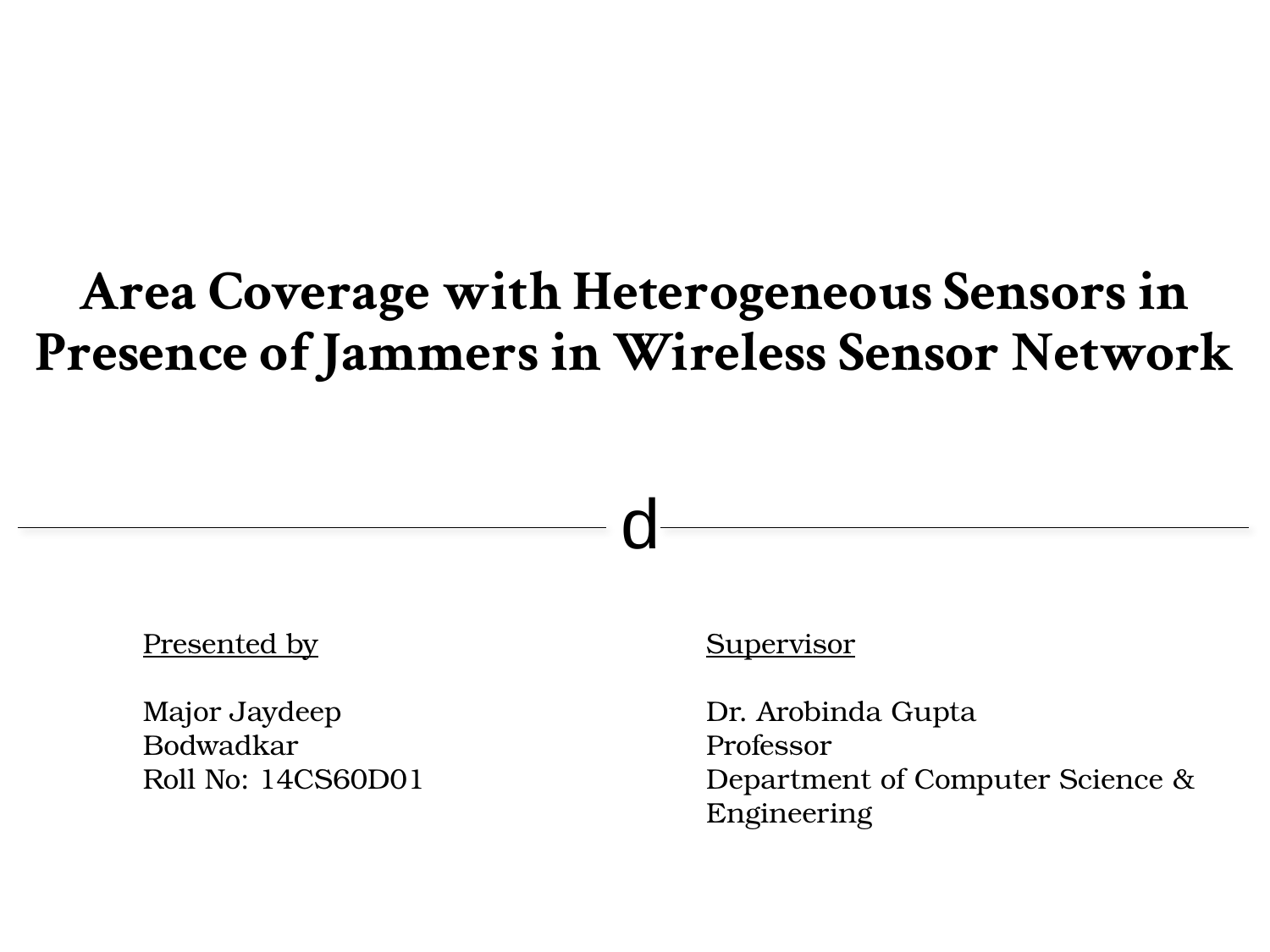

# Area Coverage with Heterogeneous Sensors in Presence of Jammers in Wireless Sensor Network
d
Presented by

Major Jaydeep Bodwadkar
Roll No: 14CS60D01
Supervisor

Dr. Arobinda Gupta
Professor
Department of Computer Science & Engineering